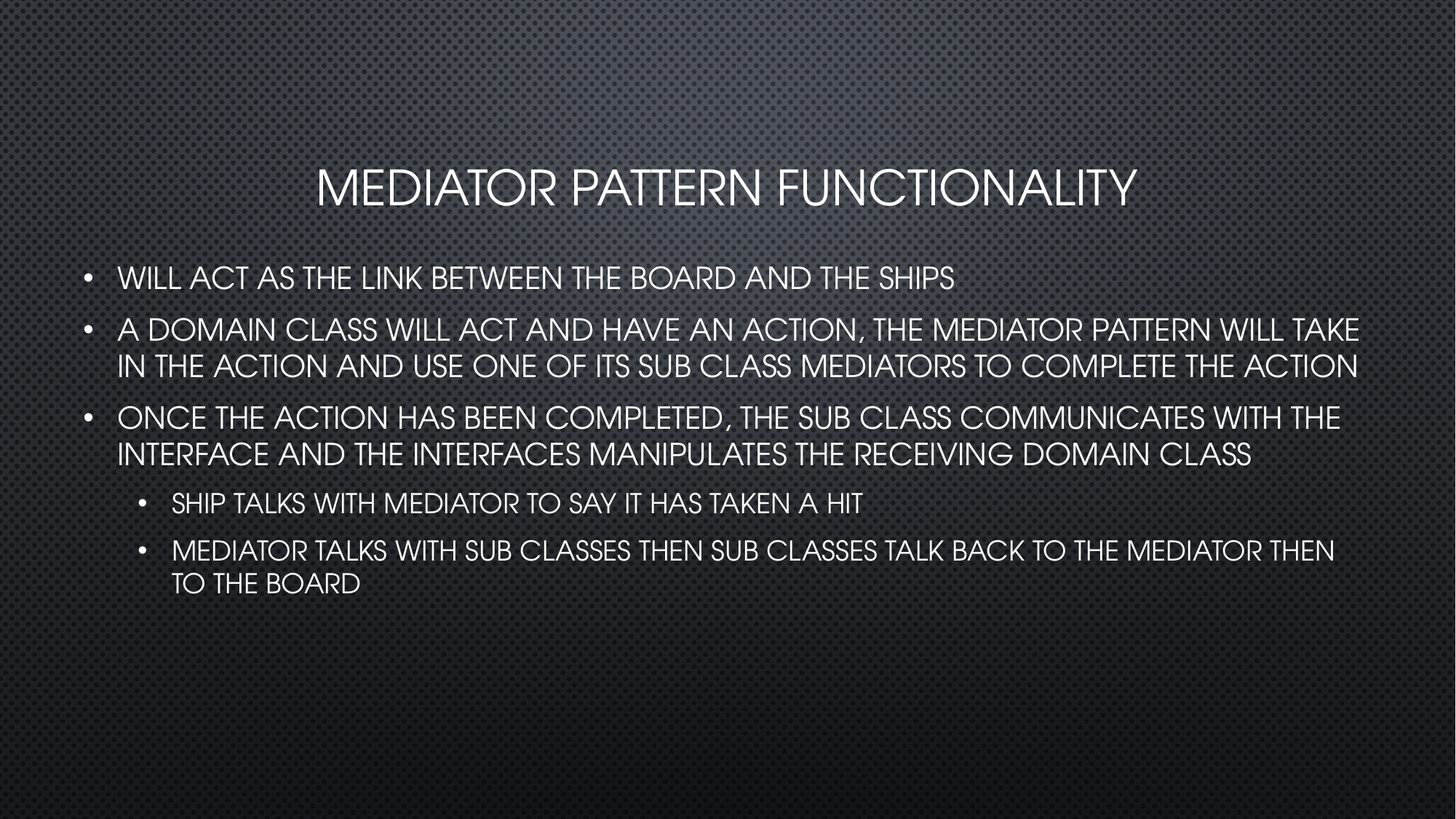

# Mediator Pattern Functionality
Will act as the link between the board and the ships
A domain class will act and have an action, the mediator pattern will take in the action and use one of its sub class mediators to complete the action
Once the action has been completed, the sub class communicates with the interface and the interfaces manipulates the receiving domain class
Ship talks with mediator to say it has taken a hit
Mediator talks with sub classes then sub classes talk back to the mediator then to the board